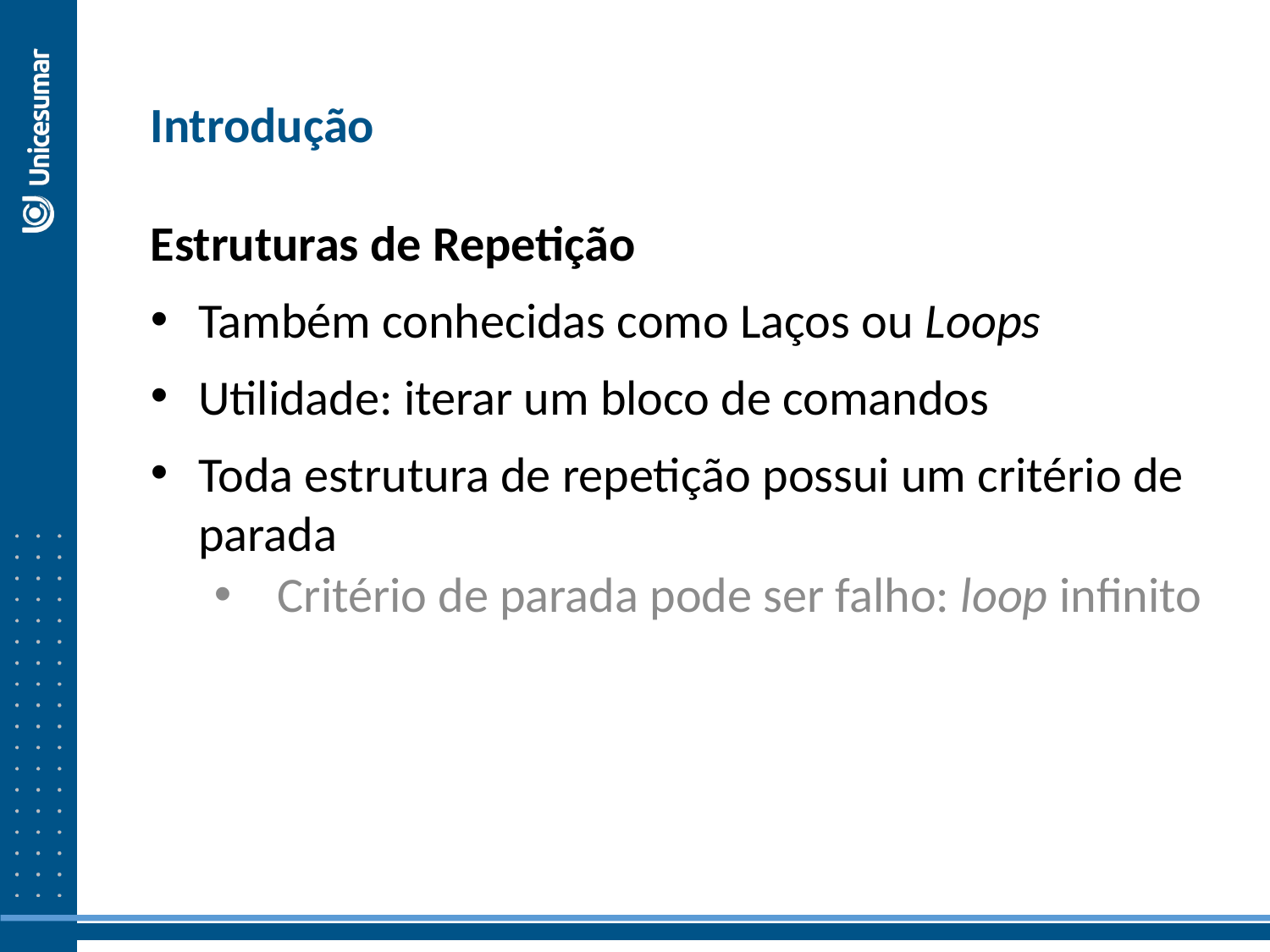

Introdução
Estruturas de Repetição
Também conhecidas como Laços ou Loops
Utilidade: iterar um bloco de comandos
Toda estrutura de repetição possui um critério de parada
Critério de parada pode ser falho: loop infinito